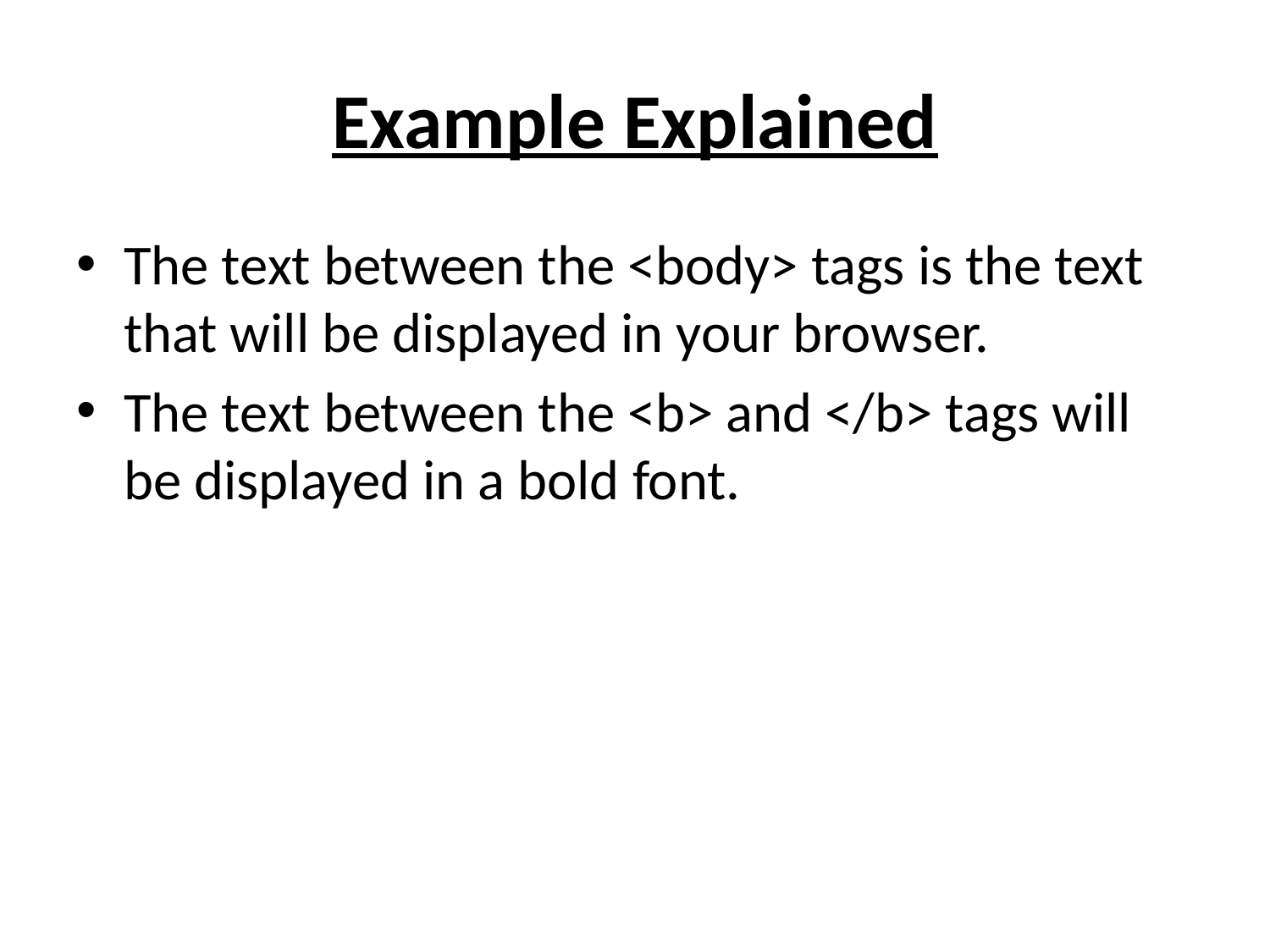

# Example Explained
The text between the <body> tags is the text that will be displayed in your browser.
The text between the <b> and </b> tags will be displayed in a bold font.